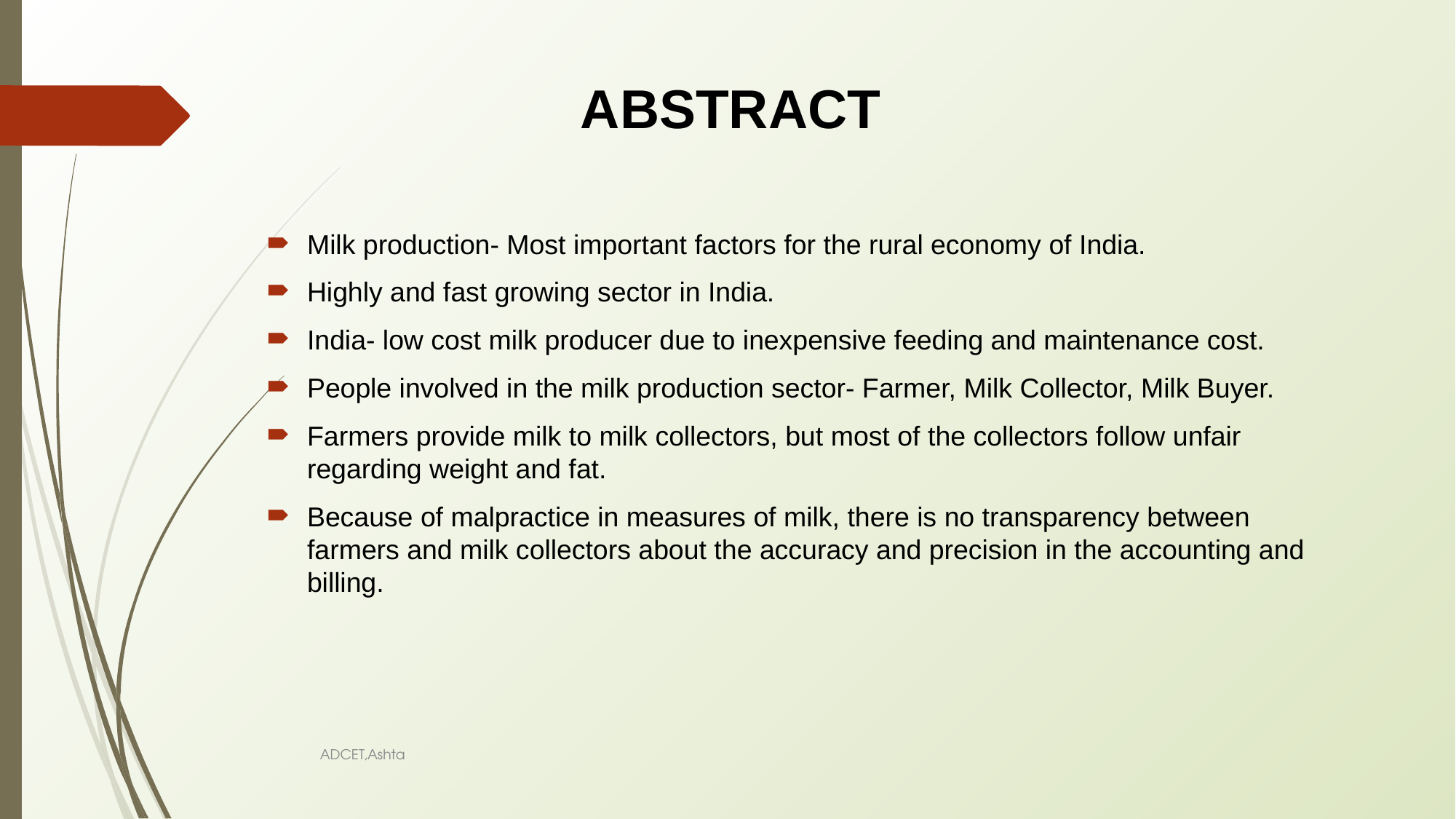

# ABSTRACT
Milk production- Most important factors for the rural economy of India.
Highly and fast growing sector in India.
India- low cost milk producer due to inexpensive feeding and maintenance cost.
People involved in the milk production sector- Farmer, Milk Collector, Milk Buyer.
Farmers provide milk to milk collectors, but most of the collectors follow unfair regarding weight and fat.
Because of malpractice in measures of milk, there is no transparency between farmers and milk collectors about the accuracy and precision in the accounting and billing.
ADCET,Ashta